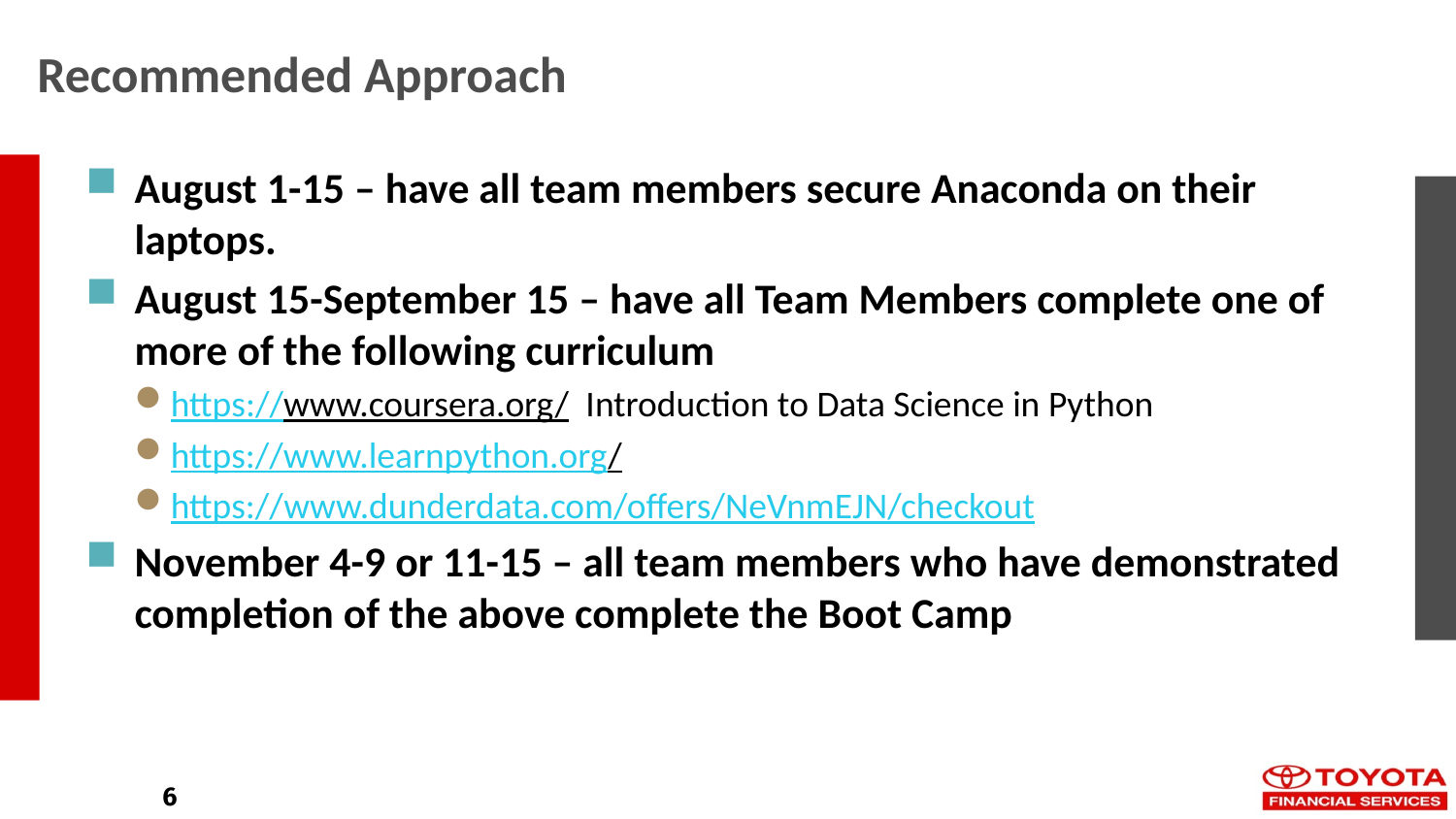

# Recommended Approach
August 1-15 – have all team members secure Anaconda on their laptops.
August 15-September 15 – have all Team Members complete one of more of the following curriculum
https://www.coursera.org/  Introduction to Data Science in Python
https://www.learnpython.org/
https://www.dunderdata.com/offers/NeVnmEJN/checkout
November 4-9 or 11-15 – all team members who have demonstrated completion of the above complete the Boot Camp
6